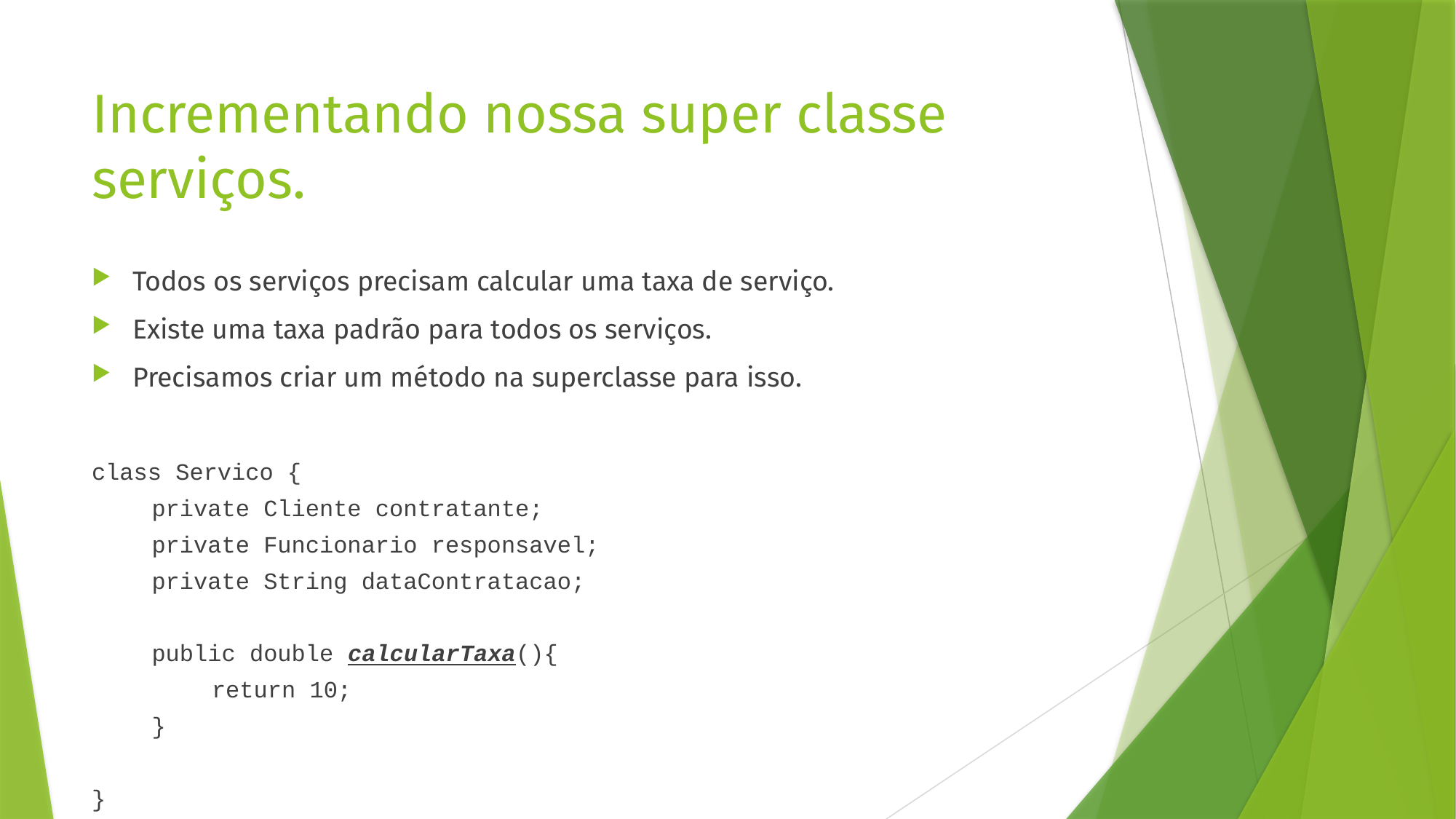

# Incrementando nossa super classe serviços.
Todos os serviços precisam calcular uma taxa de serviço.
Existe uma taxa padrão para todos os serviços.
Precisamos criar um método na superclasse para isso.
class Servico {
	private Cliente contratante;
	private Funcionario responsavel;
	private String dataContratacao;

	public double calcularTaxa(){
		return 10;
	}

}